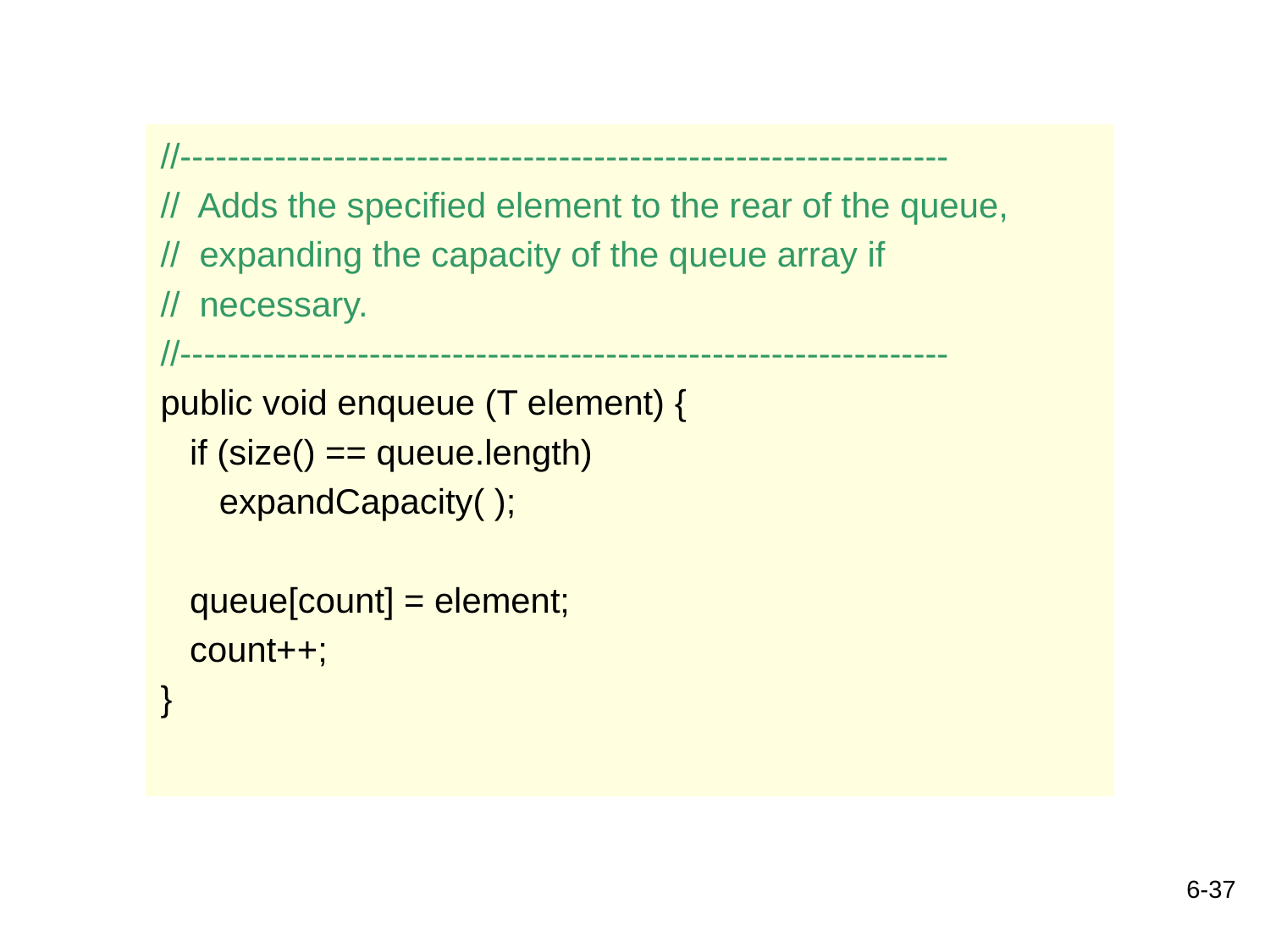

//-----------------------------------------------------------------
//  Adds the specified element to the rear of the queue,
//  expanding the capacity of the queue array if
//  necessary.
//-----------------------------------------------------------------
public void enqueue (T element) {
   if (size() == queue.length)
      expandCapacity( );

   queue[count] = element;
   count++;
}
6-37